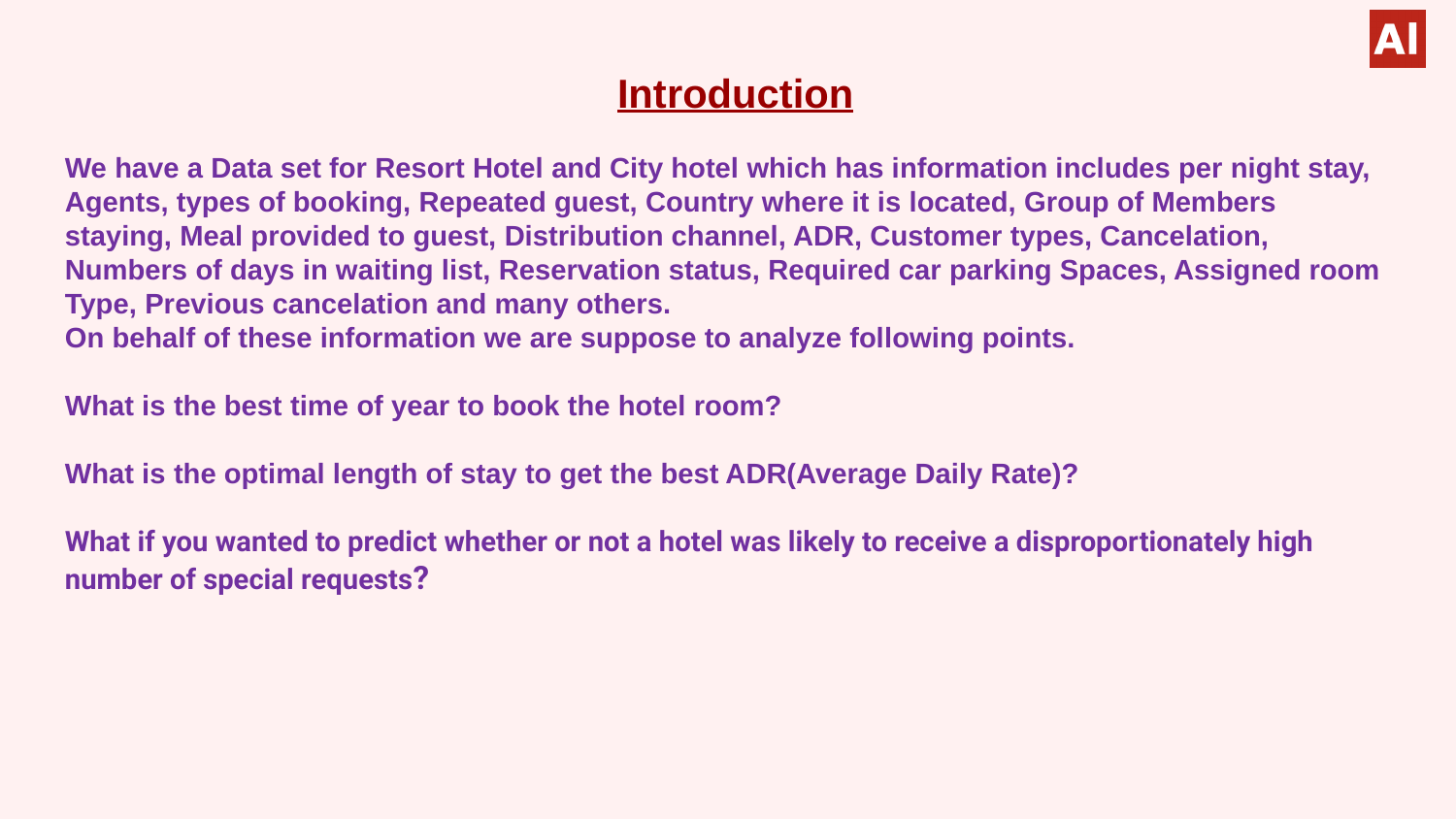

# Introduction We have a Data set for Resort Hotel and City hotel which has information includes per night stay, Agents, types of booking, Repeated guest, Country where it is located, Group of Members staying, Meal provided to guest, Distribution channel, ADR, Customer types, Cancelation, Numbers of days in waiting list, Reservation status, Required car parking Spaces, Assigned room Type, Previous cancelation and many others. On behalf of these information we are suppose to analyze following points. What is the best time of year to book the hotel room? What is the optimal length of stay to get the best ADR(Average Daily Rate)? What if you wanted to predict whether or not a hotel was likely to receive a disproportionately high number of special requests?